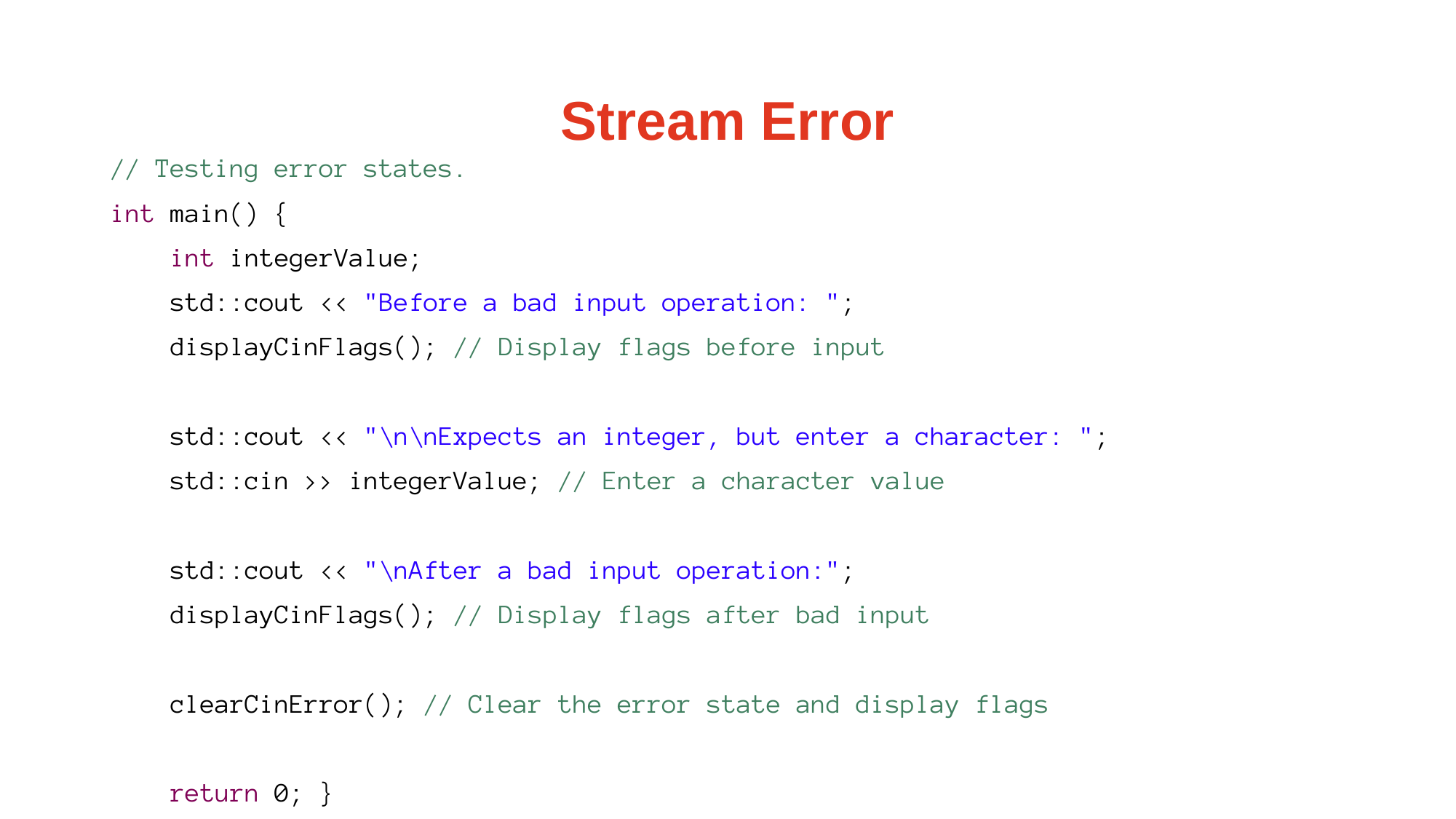

# Stream Error
// Testing error states.
int main() {
    int integerValue;
    std::cout << "Before a bad input operation: ";
    displayCinFlags(); // Display flags before input

    std::cout << "\n\nExpects an integer, but enter a character: ";
    std::cin >> integerValue; // Enter a character value

    std::cout << "\nAfter a bad input operation:";
    displayCinFlags(); // Display flags after bad input

    clearCinError(); // Clear the error state and display flags

    return 0; }